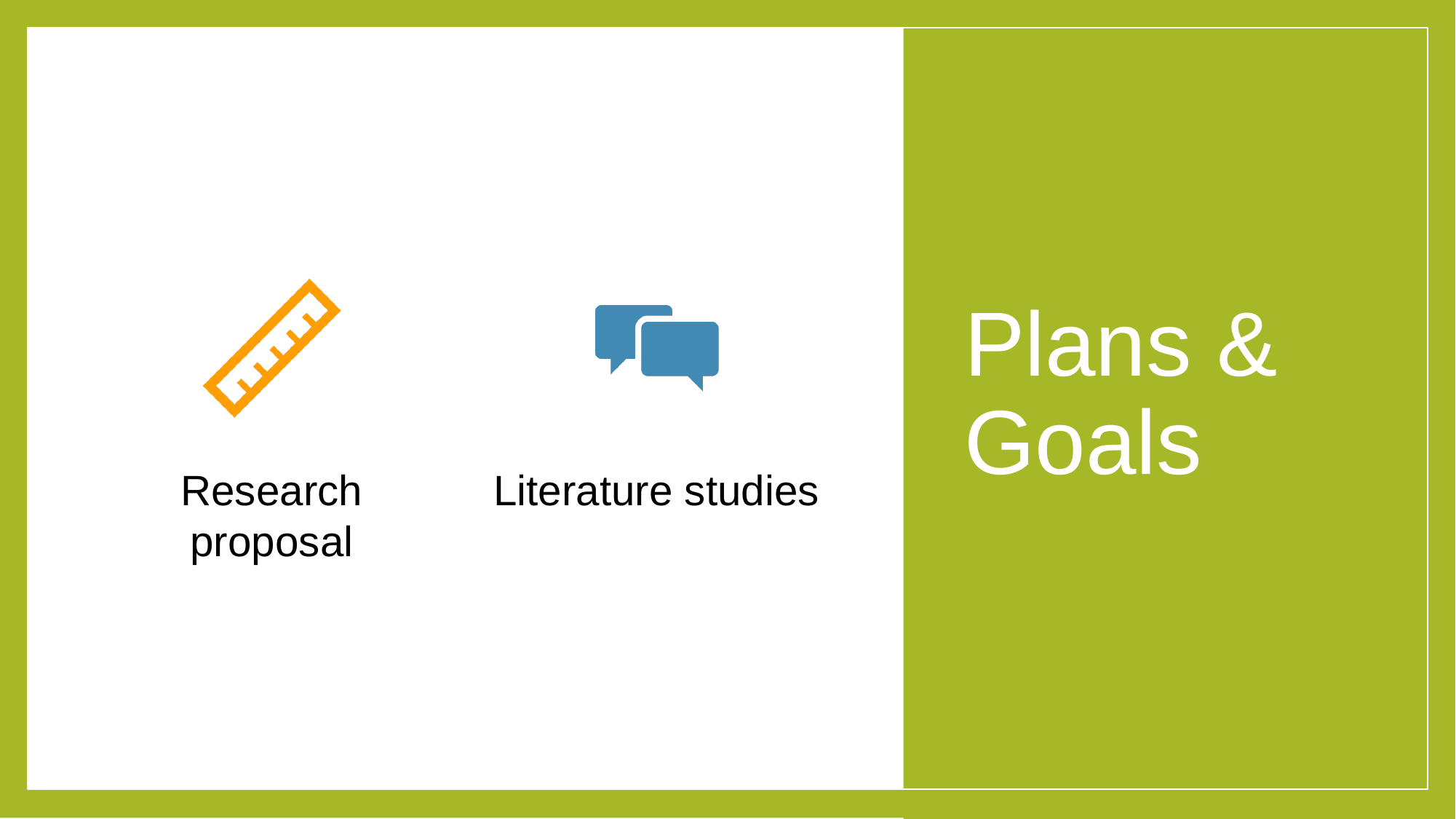

# Plans & Goals
Research proposal
Literature studies